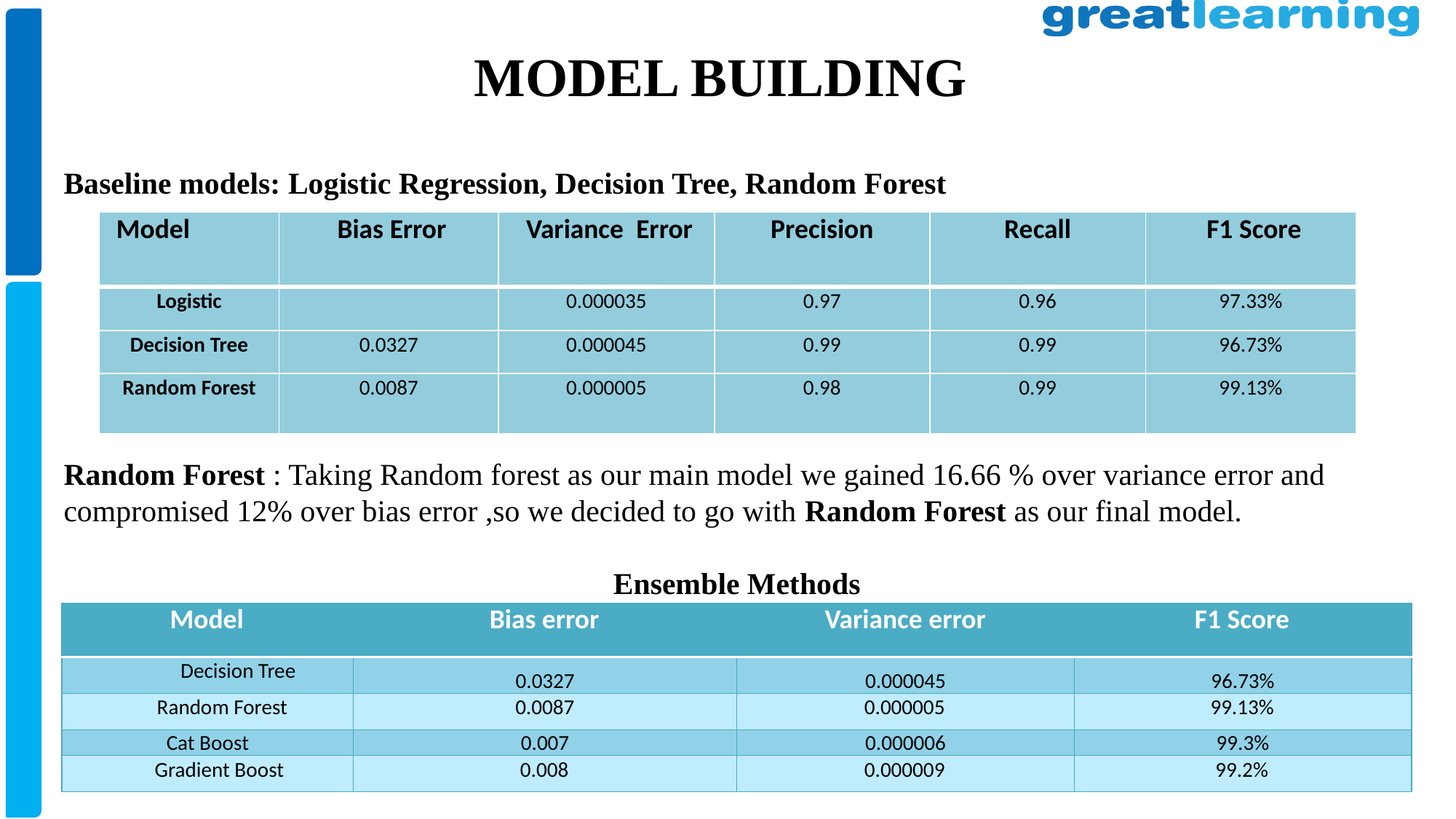

# MODEL BUILDING

Baseline models: Logistic​ Regression, Decision Tree, Random Forest

Random Forest : Taking Random forest as our main model we gained 16.66 % over variance error and compromised 12% over bias error ,so we decided to go with Random​ Forest​ as our final model.

Ensemble Methods

| Model | Bias Error | Variance Error | Precision | Recall | F1 Score |
| --- | --- | --- | --- | --- | --- |
| Logistic |  | 0.000035 | 0.97 | 0.96 | 97.33% |
| Decision Tree | 0.0327 | 0.000045 | 0.99 | 0.99 | 96.73% |
| Random Forest | 0.0087 | 0.000005 | 0.98 | 0.99 | 99.13% |
| Model | Bias error | Variance error | F1 Score |
| --- | --- | --- | --- |
| Decision Tree | 0.0327 | 0.000045 | 96.73% |
| Random Forest | 0.0087 | 0.000005 | 99.13% |
| Cat Boost | 0.007 | 0.000006 | 99.3% |
| Gradient Boost | 0.008 | 0.000009 | 99.2% |